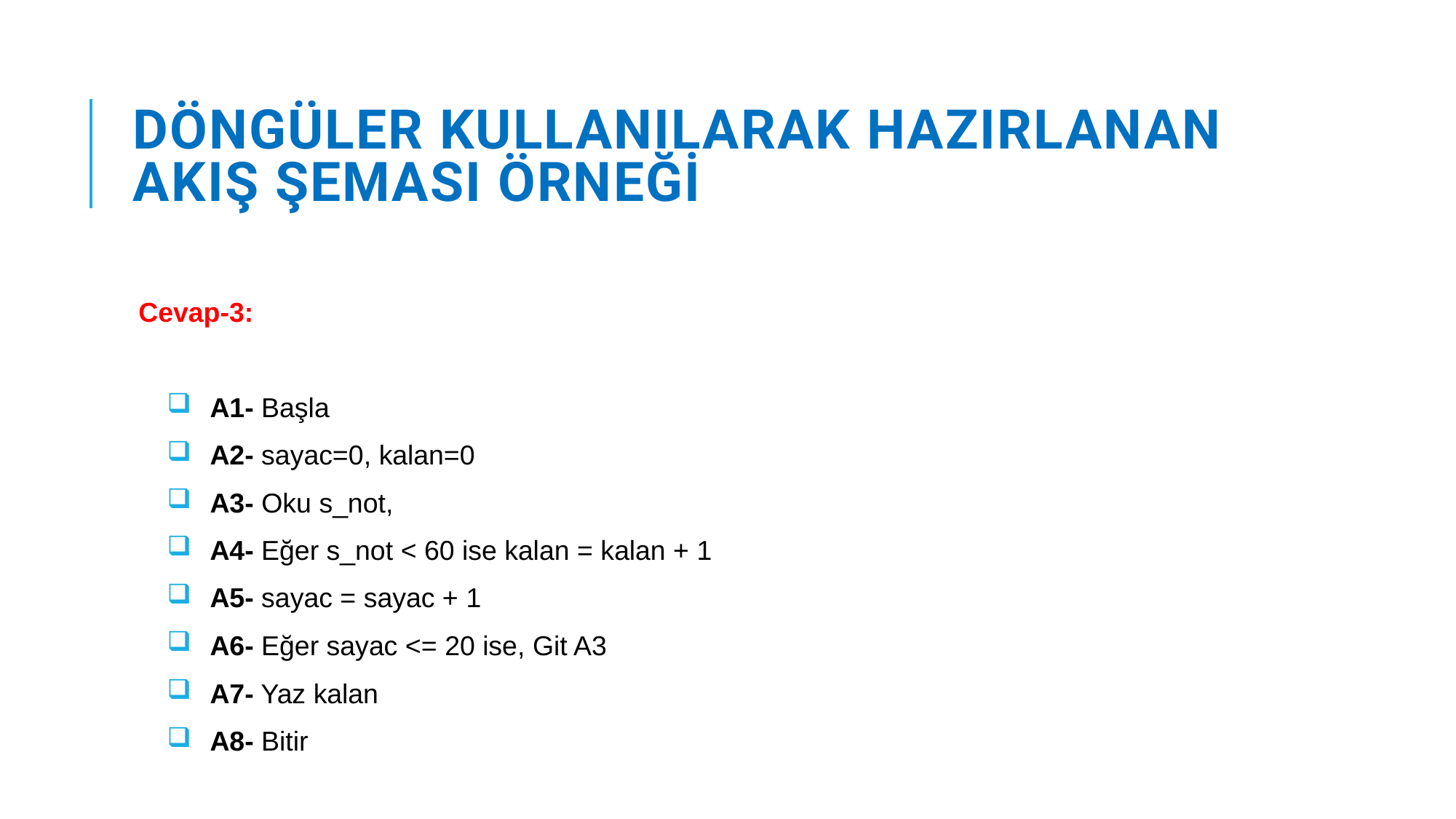

# Döngüler Kullanılarak Hazırlanan Akış Şeması Örneği
Cevap-3:

A1- Başla
A2- sayac=0, kalan=0
A3- Oku s_not,
A4- Eğer s_not < 60 ise kalan = kalan + 1
A5- sayac = sayac + 1
A6- Eğer sayac <= 20 ise, Git A3
A7- Yaz kalan
A8- Bitir